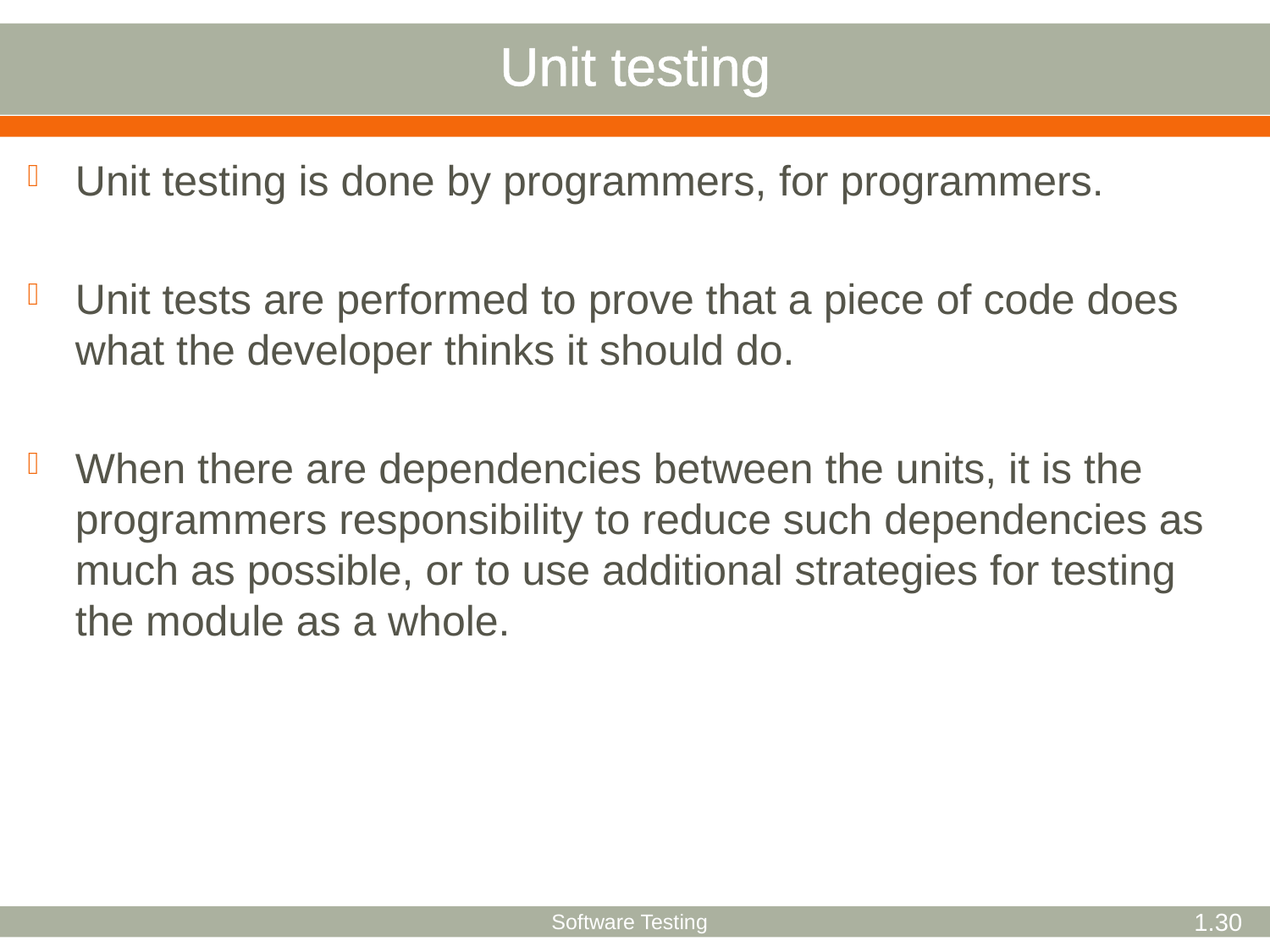

# Unit testing
Unit testing is done by programmers, for programmers.

Unit tests are performed to prove that a piece of code does what the developer thinks it should do.

When there are dependencies between the units, it is the programmers responsibility to reduce such dependencies as much as possible, or to use additional strategies for testing the module as a whole.

Software Testing
1.30